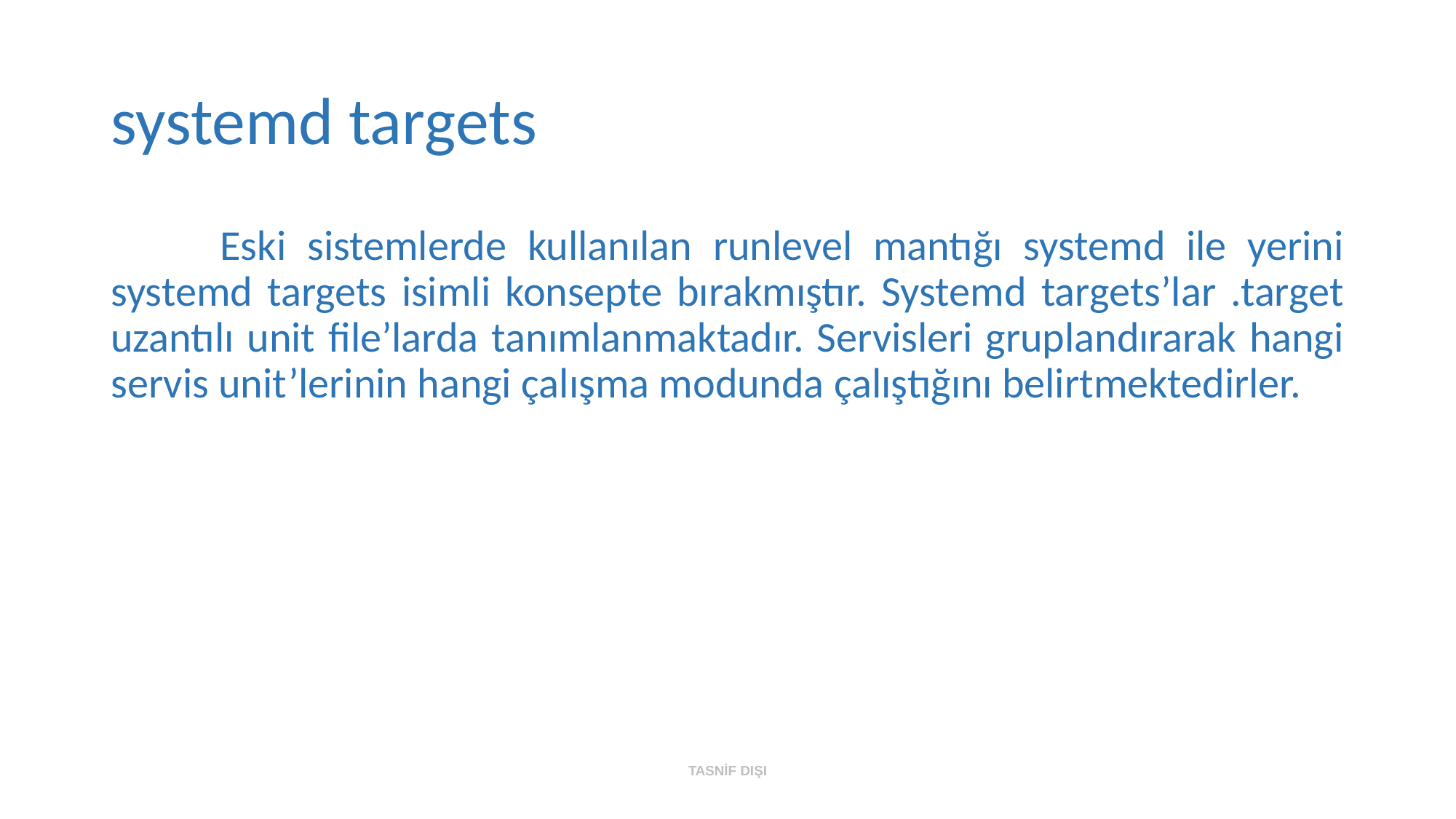

# systemd targets
	Eski sistemlerde kullanılan runlevel mantığı systemd ile yerini systemd targets isimli konsepte bırakmıştır. Systemd targets’lar .target uzantılı unit file’larda tanımlanmaktadır. Servisleri gruplandırarak hangi servis unit’lerinin hangi çalışma modunda çalıştığını belirtmektedirler.

TASNİF DIŞI